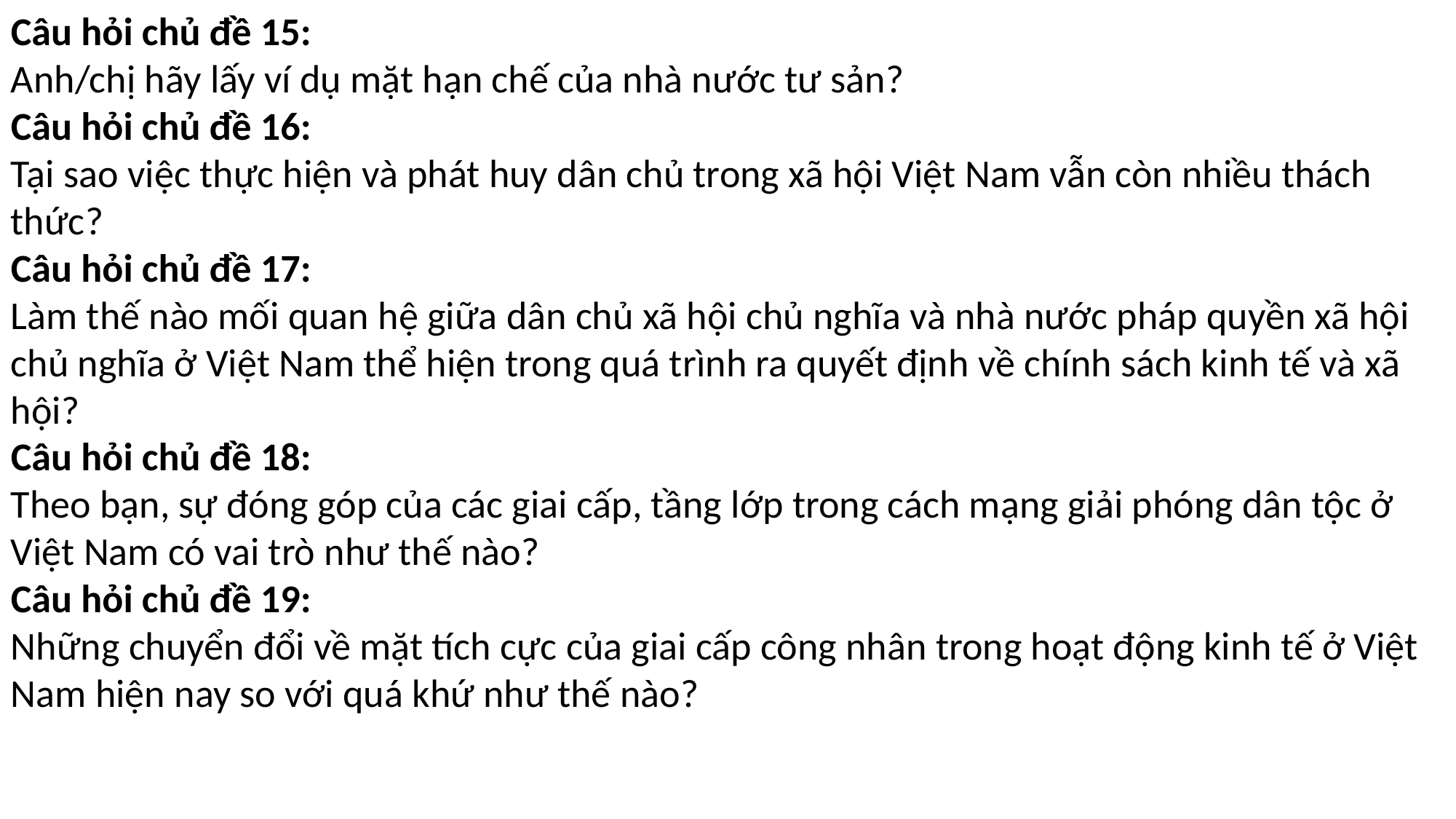

Câu hỏi chủ đề 15:
Anh/chị hãy lấy ví dụ mặt hạn chế của nhà nước tư sản?
Câu hỏi chủ đề 16:
Tại sao việc thực hiện và phát huy dân chủ trong xã hội Việt Nam vẫn còn nhiều thách thức?
Câu hỏi chủ đề 17:
Làm thế nào mối quan hệ giữa dân chủ xã hội chủ nghĩa và nhà nước pháp quyền xã hội chủ nghĩa ở Việt Nam thể hiện trong quá trình ra quyết định về chính sách kinh tế và xã hội?
Câu hỏi chủ đề 18:
Theo bạn, sự đóng góp của các giai cấp, tầng lớp trong cách mạng giải phóng dân tộc ở Việt Nam có vai trò như thế nào?
Câu hỏi chủ đề 19:
Những chuyển đổi về mặt tích cực của giai cấp công nhân trong hoạt động kinh tế ở Việt Nam hiện nay so với quá khứ như thế nào?